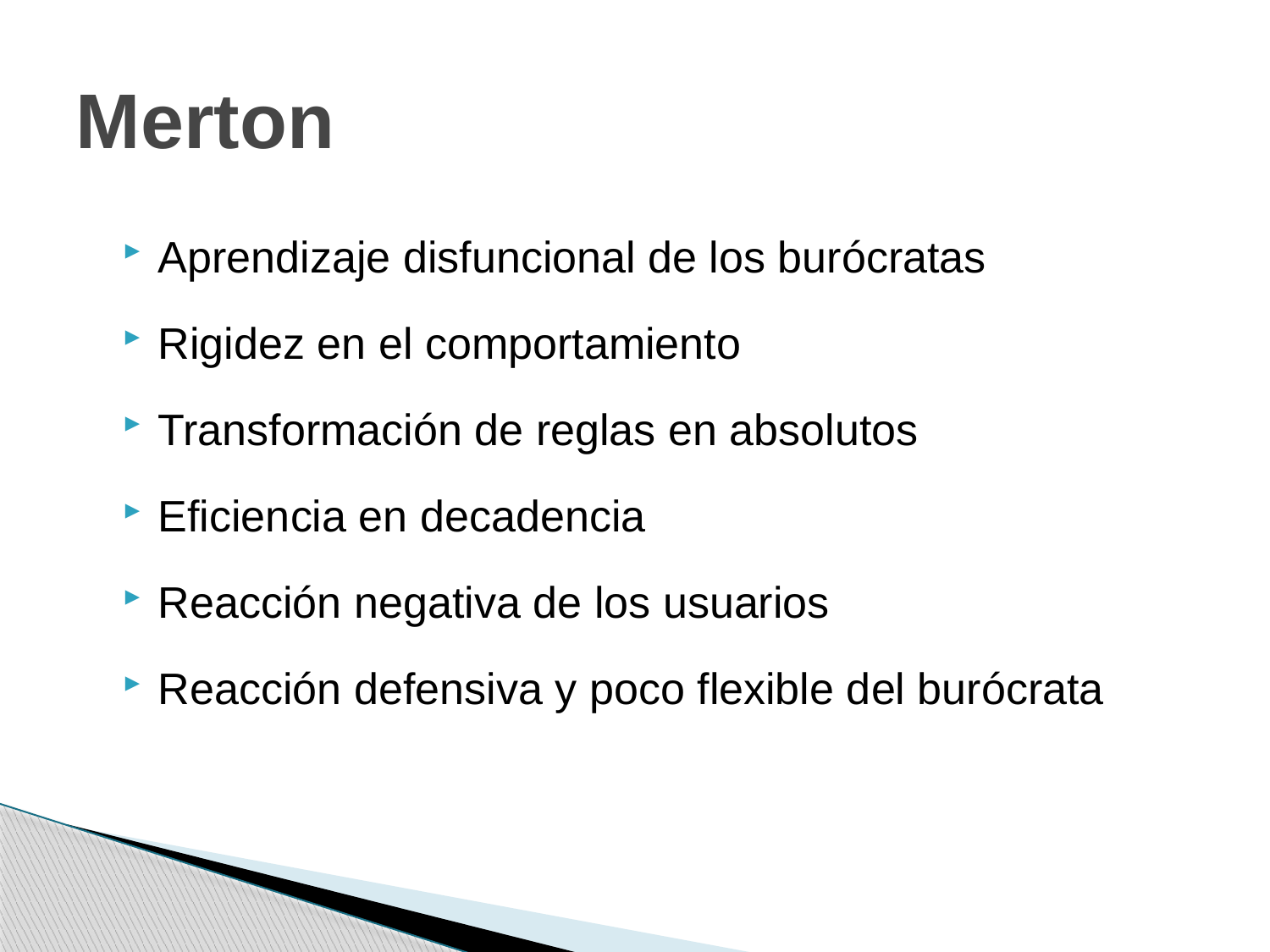

# Merton
Aprendizaje disfuncional de los burócratas
Rigidez en el comportamiento
Transformación de reglas en absolutos
Eficiencia en decadencia
Reacción negativa de los usuarios
Reacción defensiva y poco flexible del burócrata